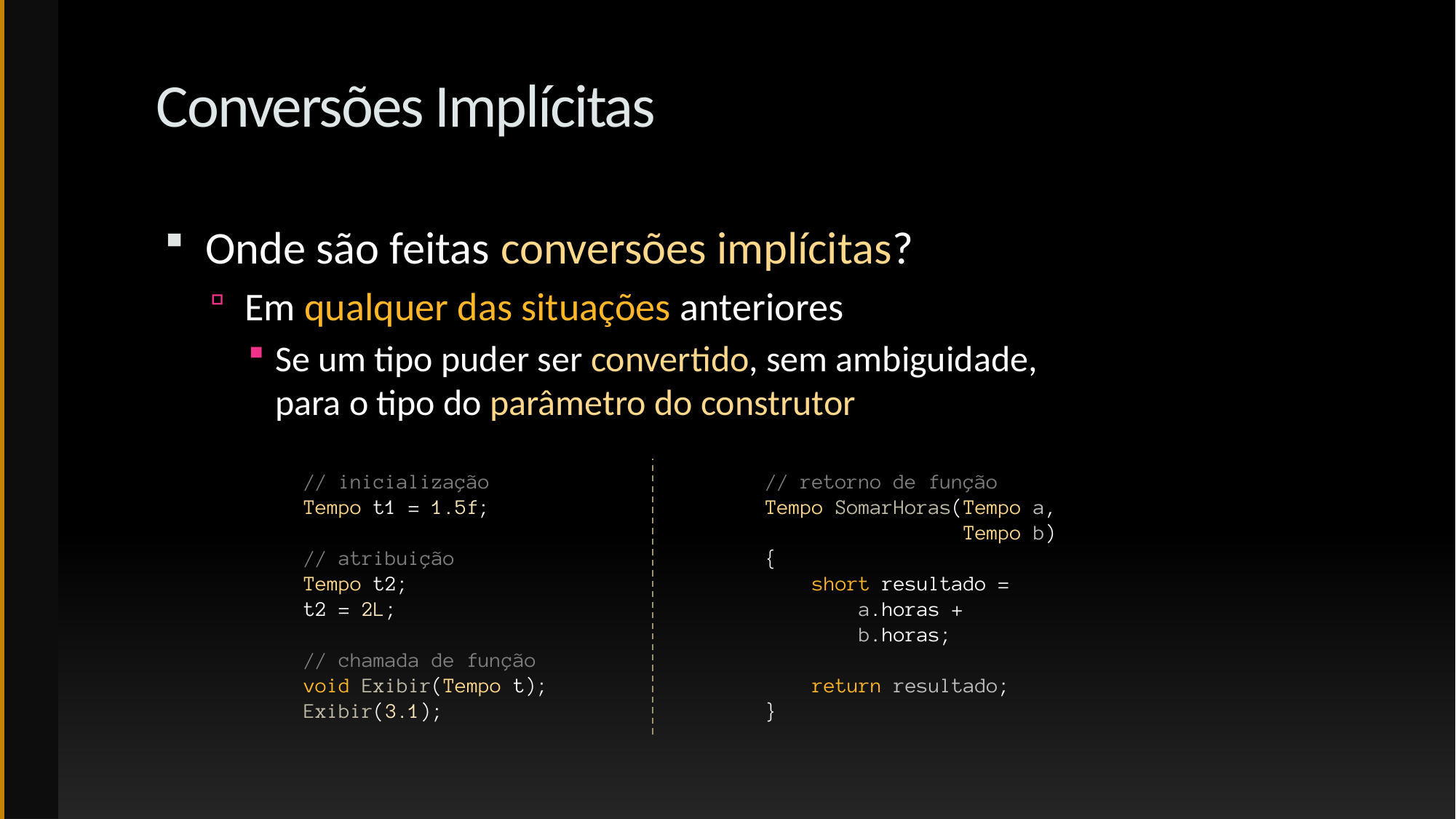

# Conversões Implícitas
Onde são feitas conversões implícitas?
Em qualquer das situações anteriores
Se um tipo puder ser convertido, sem ambiguidade,
para o tipo do parâmetro do construtor
// inicialização
Tempo t1 = 1.5f;

// atribuição
Tempo t2;
t2 = 2L;

// chamada de função
void Exibir(Tempo t);
Exibir(3.1);
// retorno de função
Tempo SomarHoras(Tempo a,
                 Tempo b)
{
    short resultado =
        a.horas +
        b.horas;
    return resultado;
}